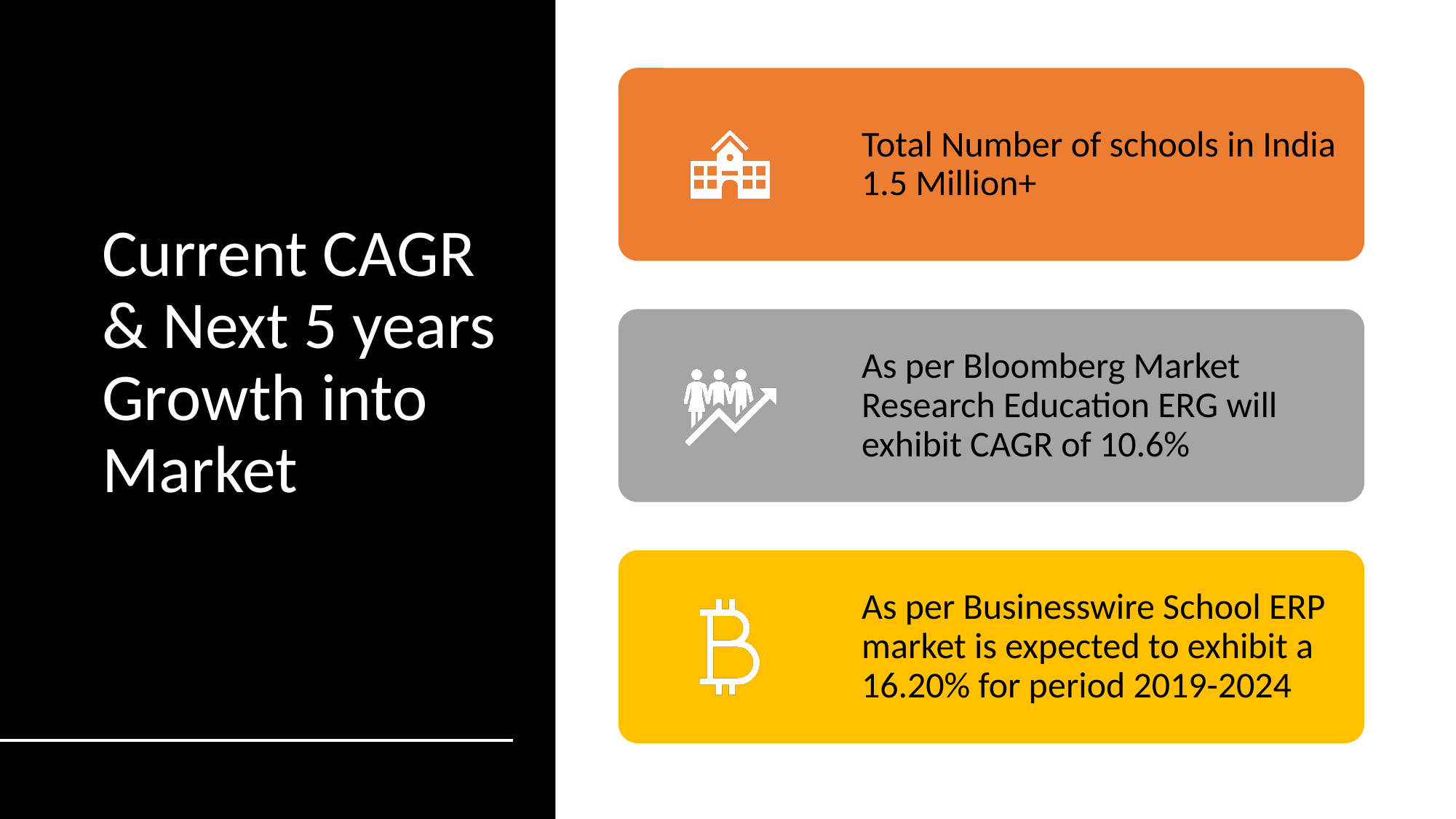

# Current CAGR & Next 5 years Growth into Market
Total Number of schools in India 1.5 Million+
As per Bloomberg Market Research Education ERG will exhibit CAGR of 10.6%
As per Businesswire School ERP market is expected to exhibit a 16.20% for period 2019-2024